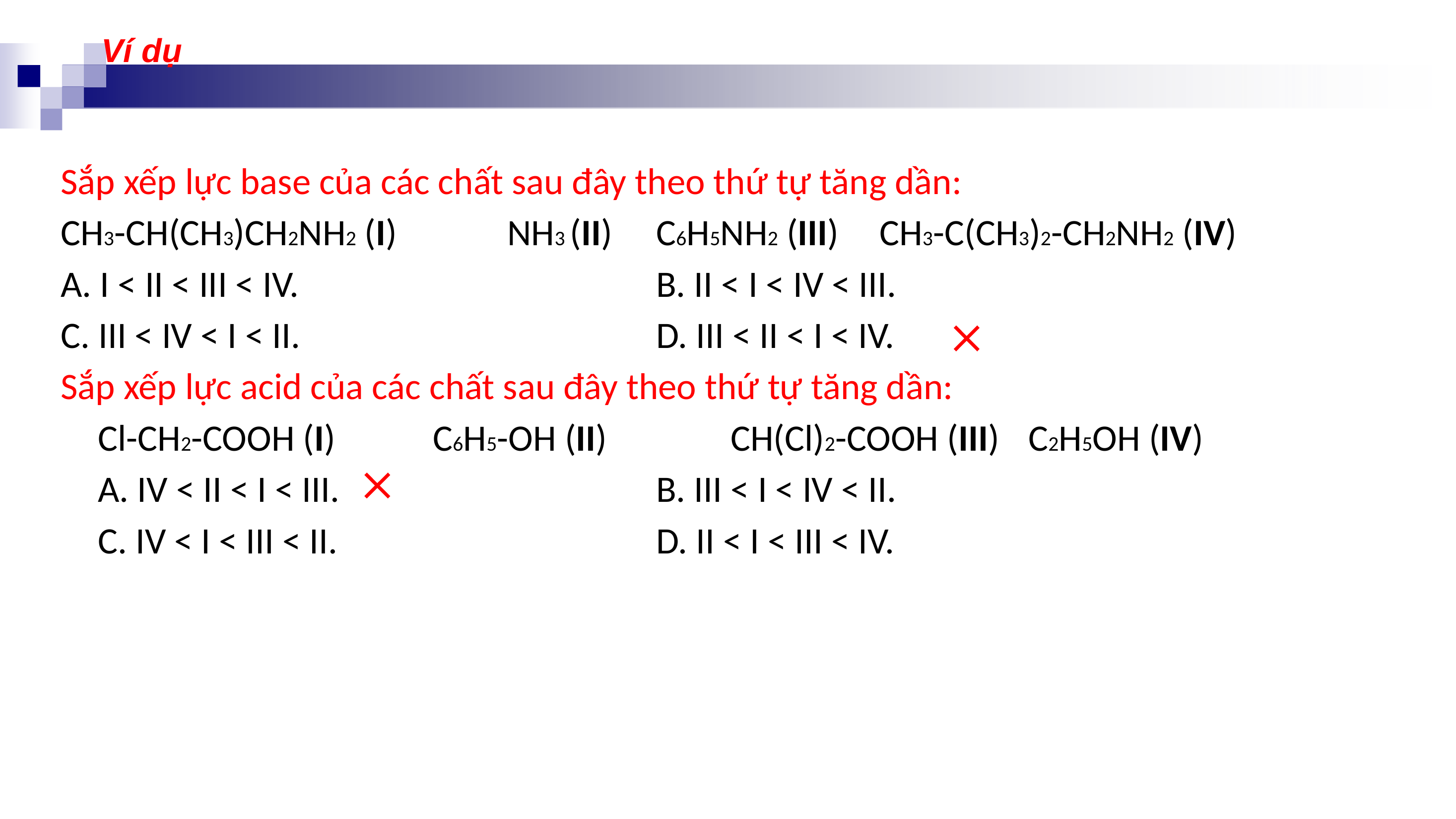

Ví dụ

Sắp xếp lực base của các chất sau đây theo thứ tự tăng dần:
CH3-CH(CH3)CH2NH2 (I)		NH3 (II)	C6H5NH2 (III)	CH3-C(CH3)2-CH2NH2 (IV)
A. I < II < III < IV.					B. II < I < IV < III.
C. III < IV < I < II.					D. III < II < I < IV.
Sắp xếp lực acid của các chất sau đây theo thứ tự tăng dần:
Cl-CH2-COOH (I)		C6H5-OH (II)		CH(Cl)2-COOH (III) 	C2H5OH (IV)
A. IV < II < I < III.					B. III < I < IV < II.
C. IV < I < III < II.					D. II < I < III < IV.
×
×